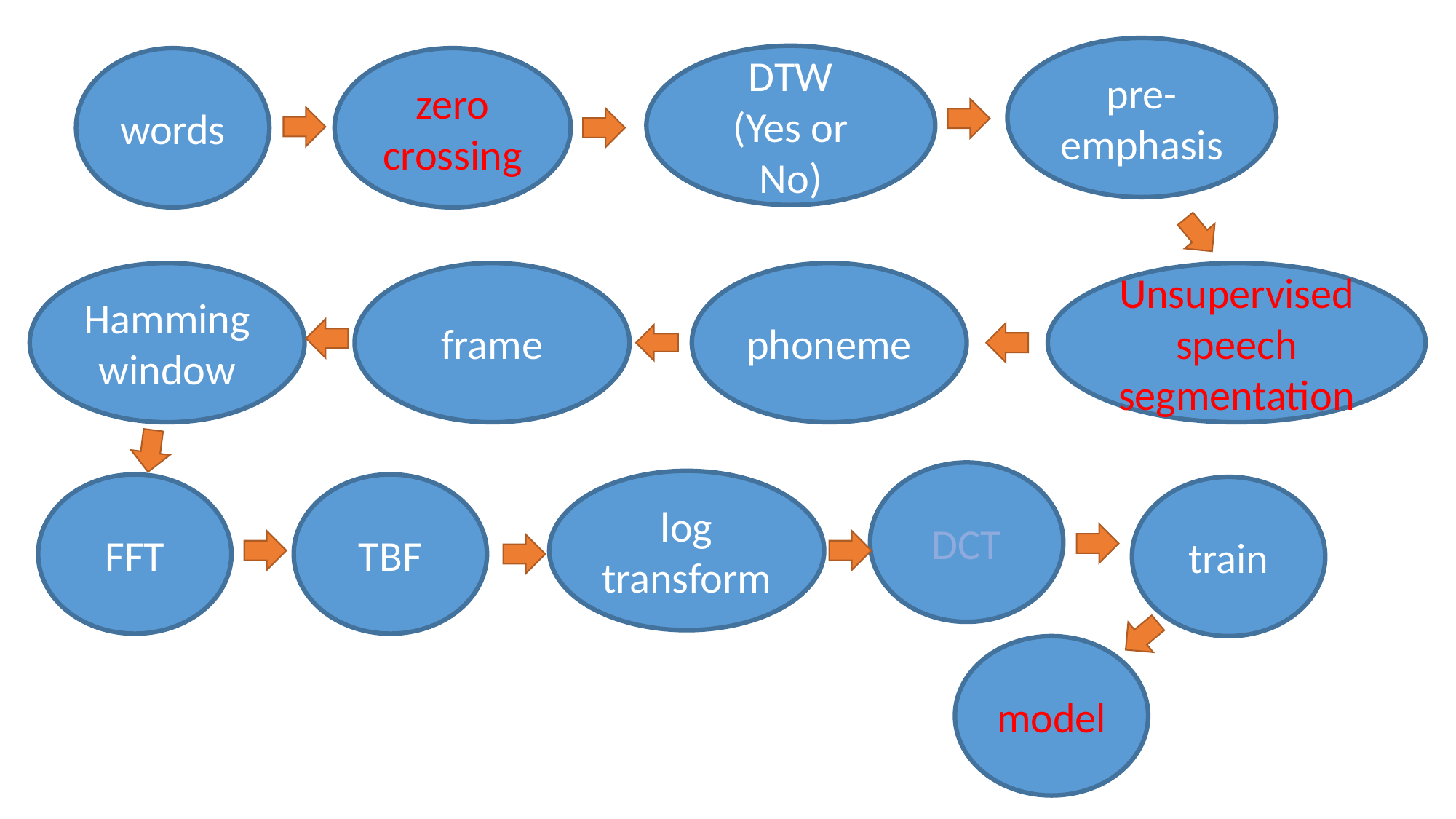

pre-emphasis
DTW
(Yes or No)
words
zero crossing

Hamming window
frame
phoneme
Unsupervised
speech segmentation

DCT
log transform
FFT
TBF
train

model